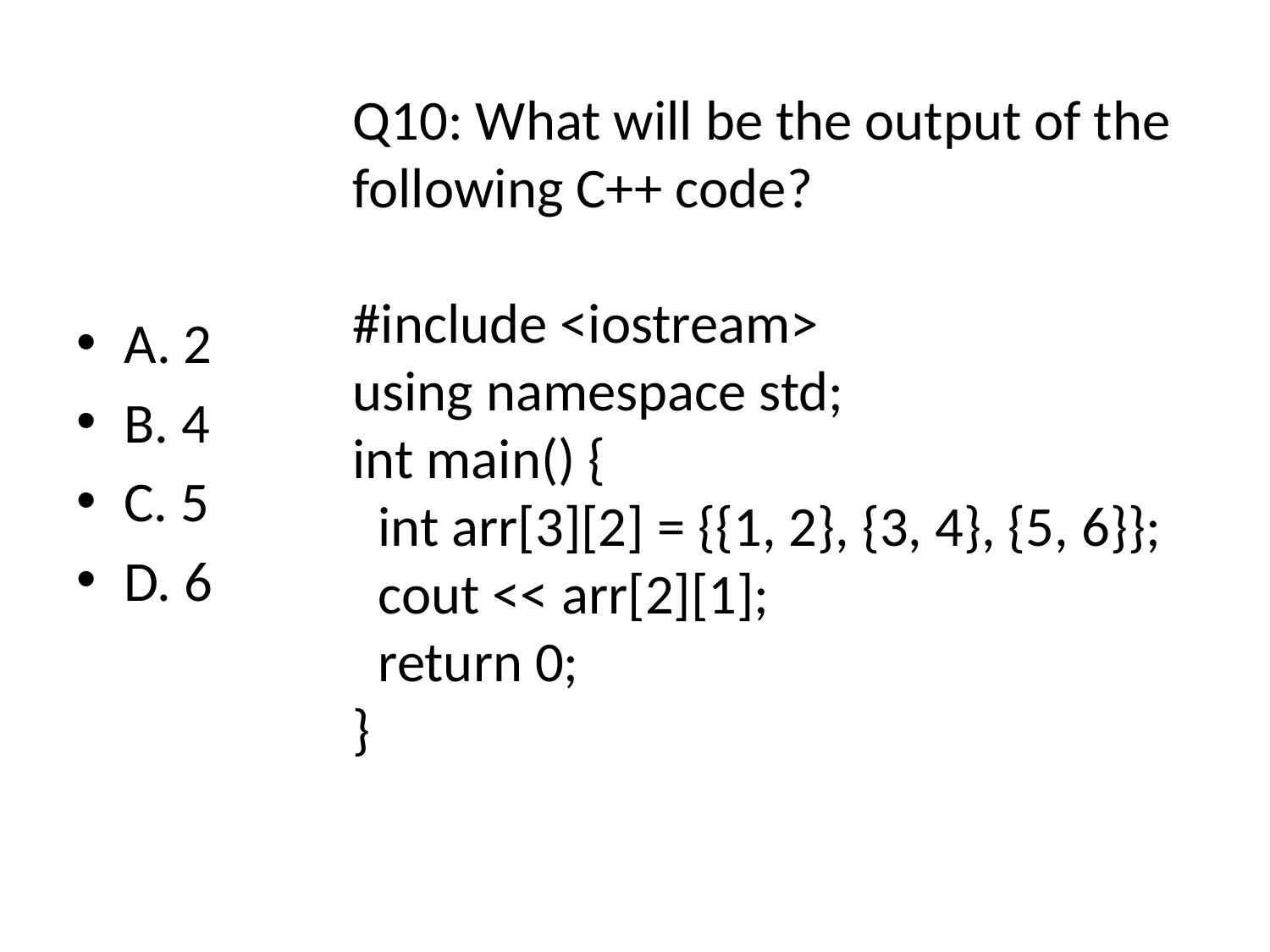

# Q10: What will be the output of the following C++ code?

#include <iostream>
using namespace std;
int main() {
  int arr[3][2] = {{1, 2}, {3, 4}, {5, 6}};
  cout << arr[2][1];
  return 0;
}

A. 2
B. 4
C. 5
D. 6